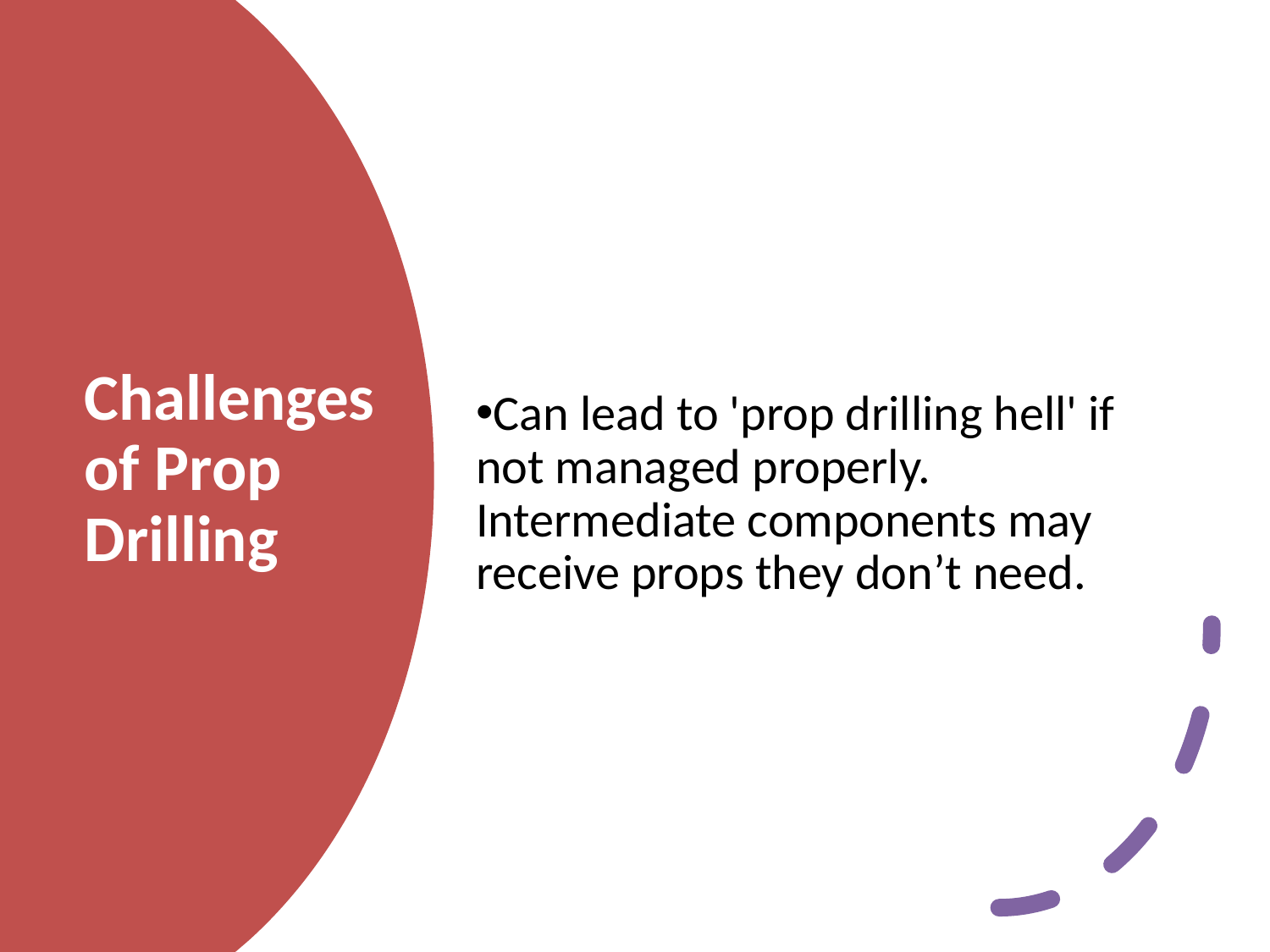

Can lead to 'prop drilling hell' if not managed properly. Intermediate components may receive props they don’t need.
# Challenges of Prop Drilling